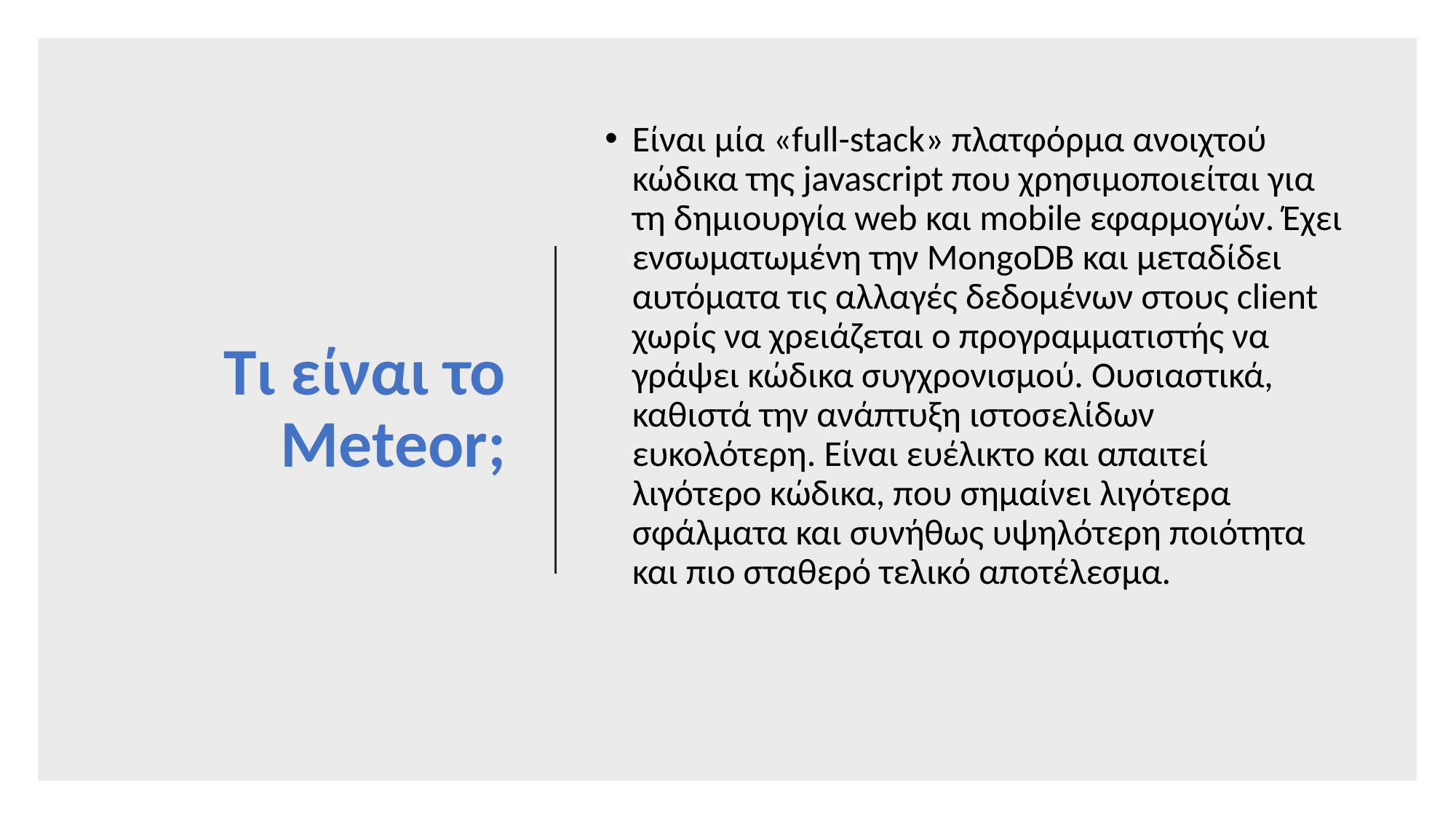

# Τι είναι το Meteor;
Είναι μία «full-stack» πλατφόρμα ανοιχτού κώδικα της javascript που χρησιμοποιείται για τη δημιουργία web και mobile εφαρμογών. Έχει ενσωματωμένη την MongoDB και μεταδίδει αυτόματα τις αλλαγές δεδομένων στους client χωρίς να χρειάζεται ο προγραμματιστής να γράψει κώδικα συγχρονισμού. Ουσιαστικά, καθιστά την ανάπτυξη ιστοσελίδων ευκολότερη. Είναι ευέλικτο και απαιτεί λιγότερο κώδικα, που σημαίνει λιγότερα σφάλματα και συνήθως υψηλότερη ποιότητα και πιο σταθερό τελικό αποτέλεσμα.